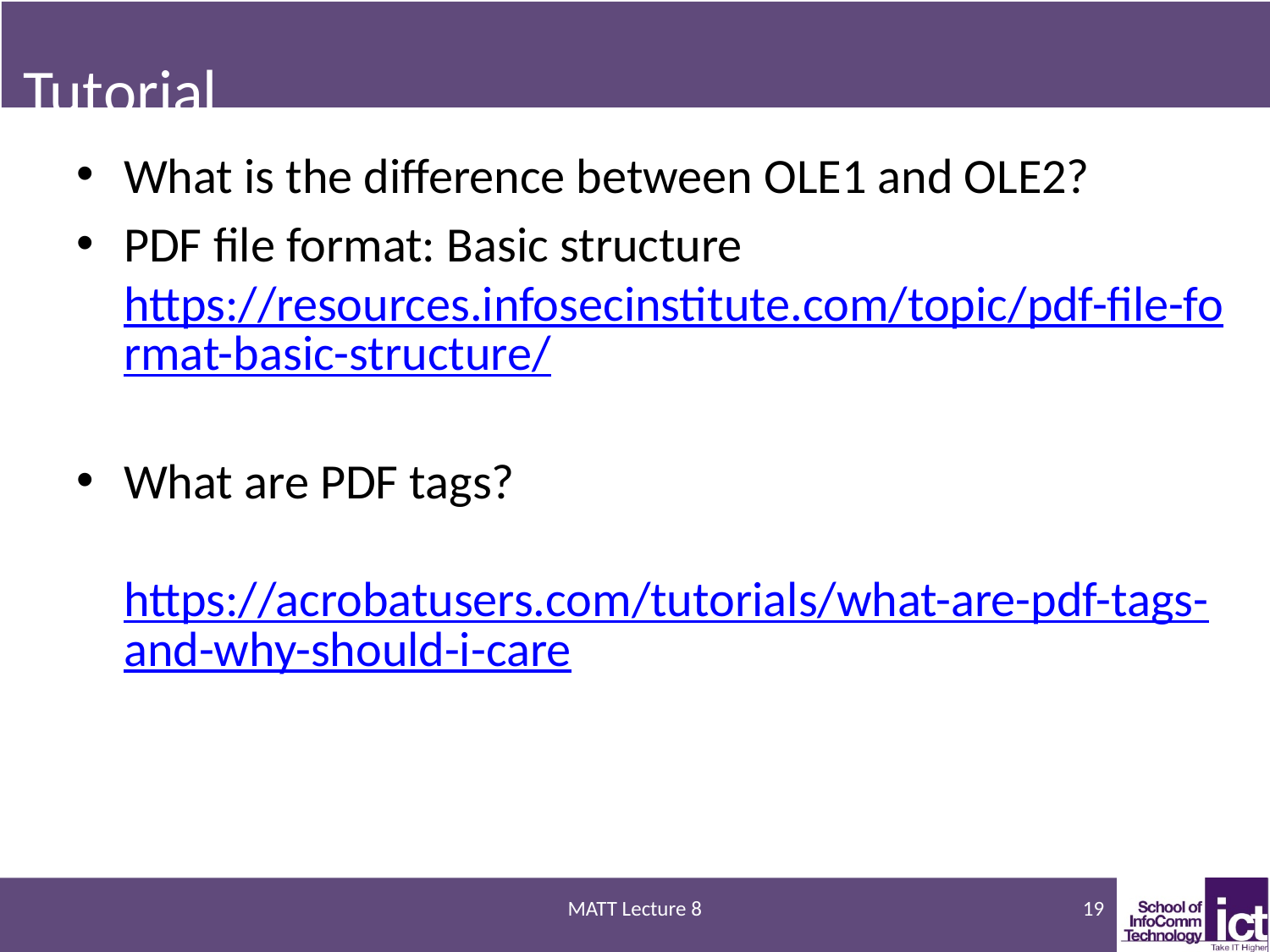

# Tutorial

What is the difference between OLE1 and OLE2?
PDF file format: Basic structure  https://resources.infosecinstitute.com/topic/pdf-file-format-basic-structure/
What are PDF tags?                                                                                       https://acrobatusers.com/tutorials/what-are-pdf-tags-and-why-should-i-care

MATT Lecture 8
19